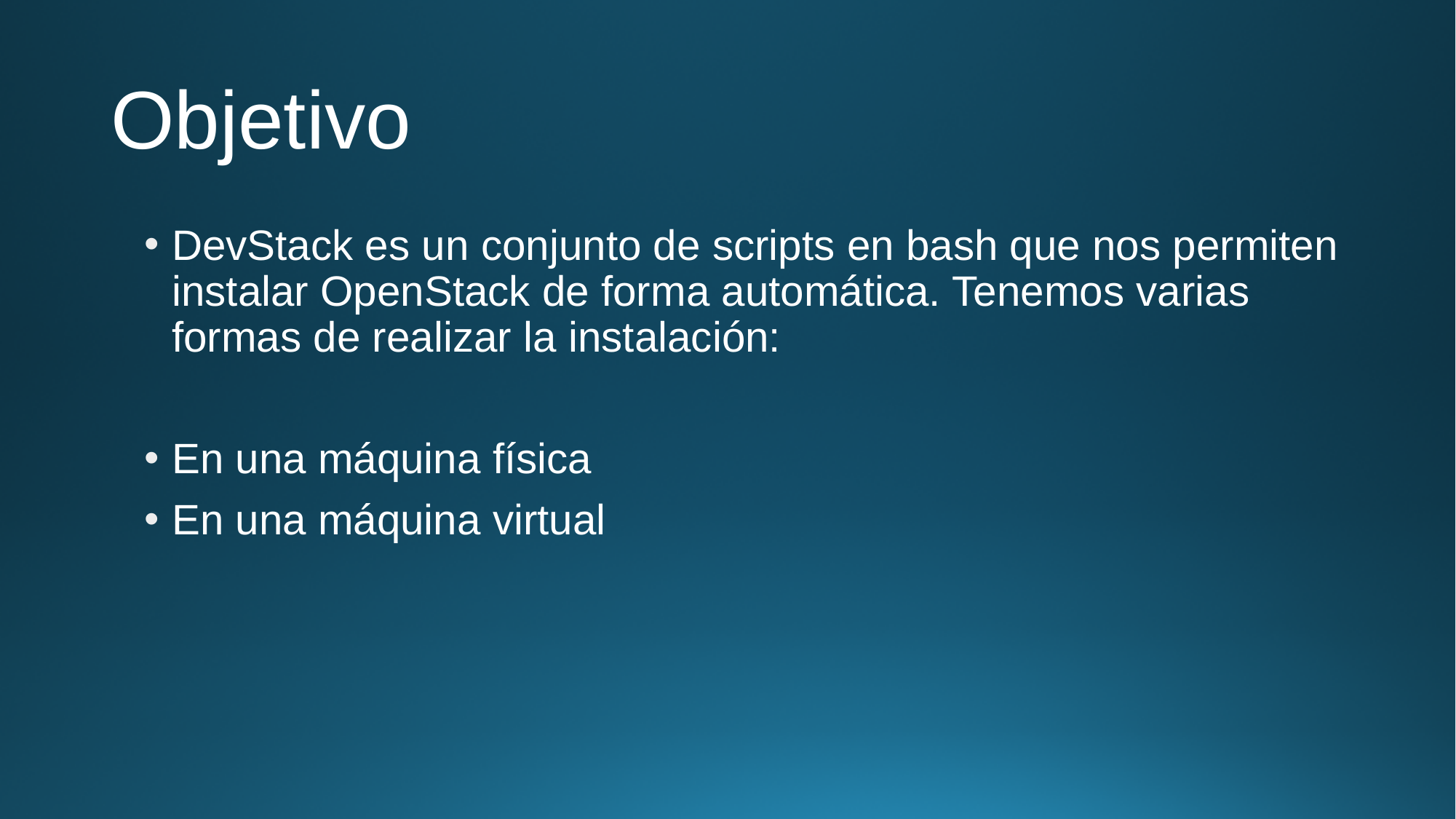

# Objetivo
DevStack es un conjunto de scripts en bash que nos permiten instalar OpenStack de forma automática. Tenemos varias formas de realizar la instalación:

En una máquina física
En una máquina virtual